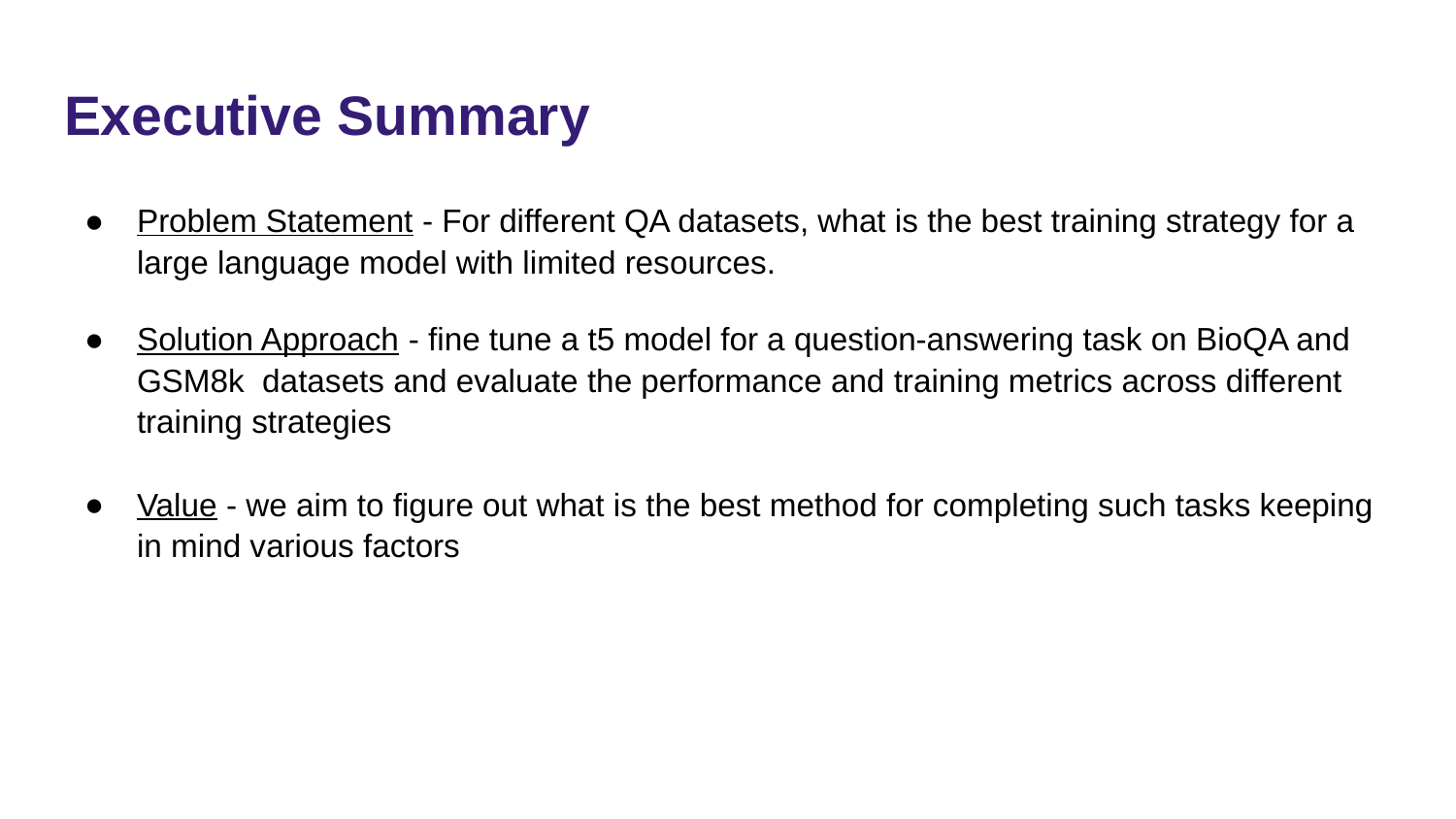

# Executive Summary
Problem Statement - For different QA datasets, what is the best training strategy for a large language model with limited resources.
Solution Approach - fine tune a t5 model for a question-answering task on BioQA and GSM8k  datasets and evaluate the performance and training metrics across different training strategies
Value - we aim to figure out what is the best method for completing such tasks keeping in mind various factors